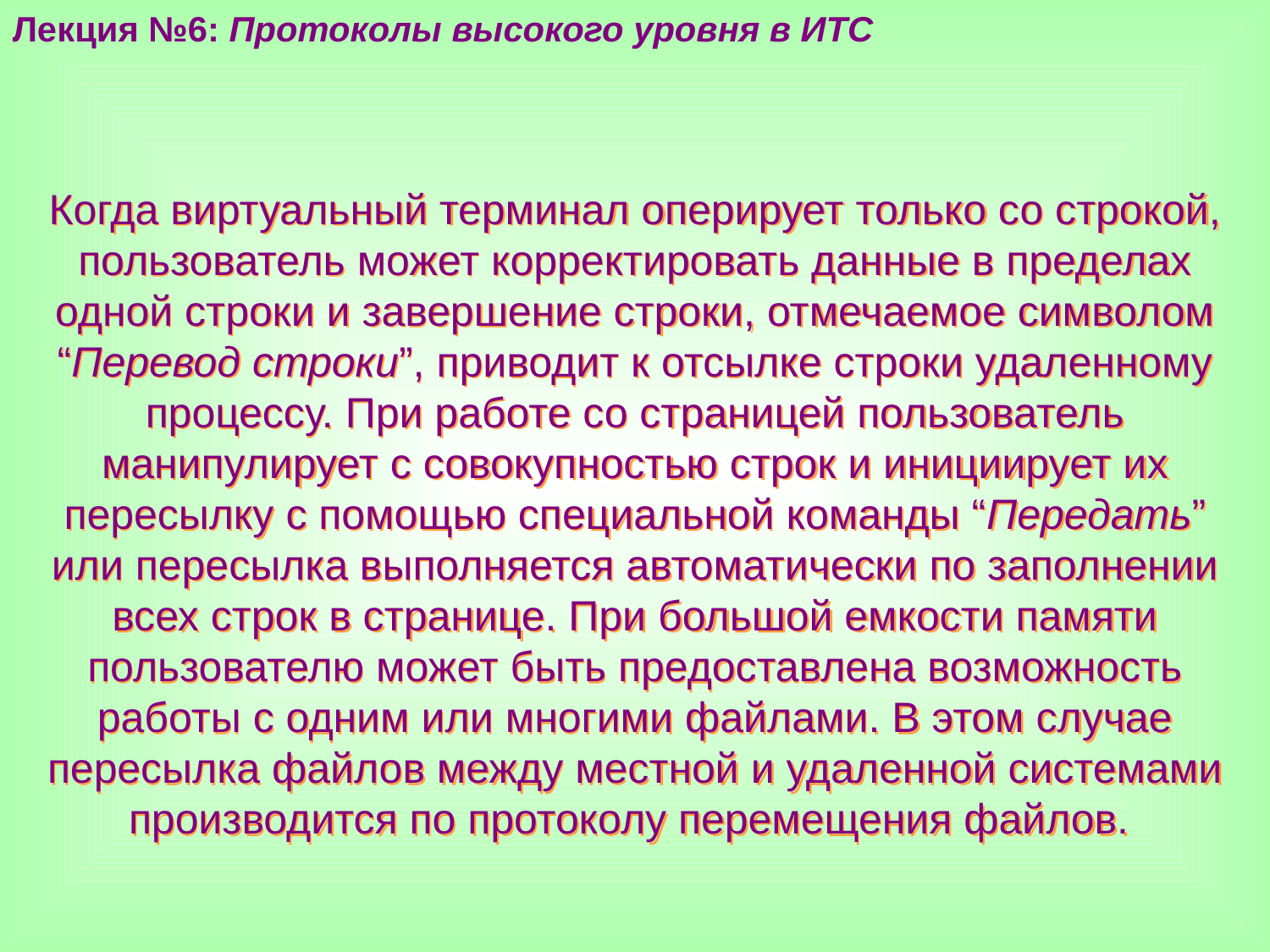

Лекция №6: Протоколы высокого уровня в ИТС
Когда виртуальный терминал оперирует только со строкой, пользователь может корректировать данные в пределах одной строки и завершение строки, отмечаемое символом “Перевод строки”, приводит к отсылке строки удаленному процессу. При работе со страницей пользователь манипулирует с совокупностью строк и инициирует их пересылку с помощью специальной команды “Передать” или пересылка выполняется автоматически по заполнении всех строк в странице. При большой емкости памяти пользователю может быть предоставлена возможность работы с одним или многими файлами. В этом случае пересылка файлов между местной и удаленной системами производится по протоколу перемещения файлов.